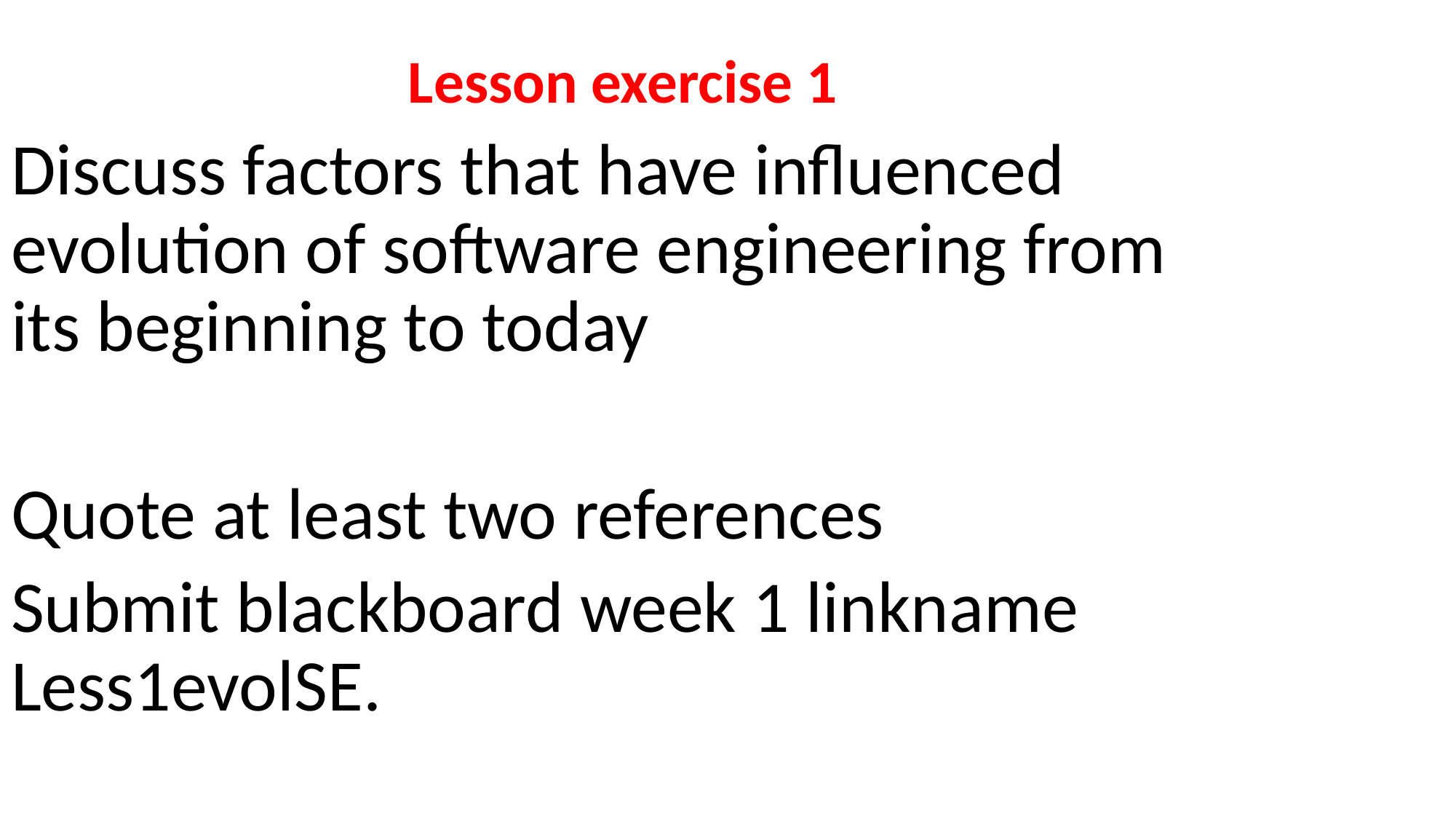

Lesson exercise 1
Discuss factors that have influenced evolution of software engineering from its beginning to today

Quote at least two references
Submit blackboard week 1 linkname Less1evolSE.